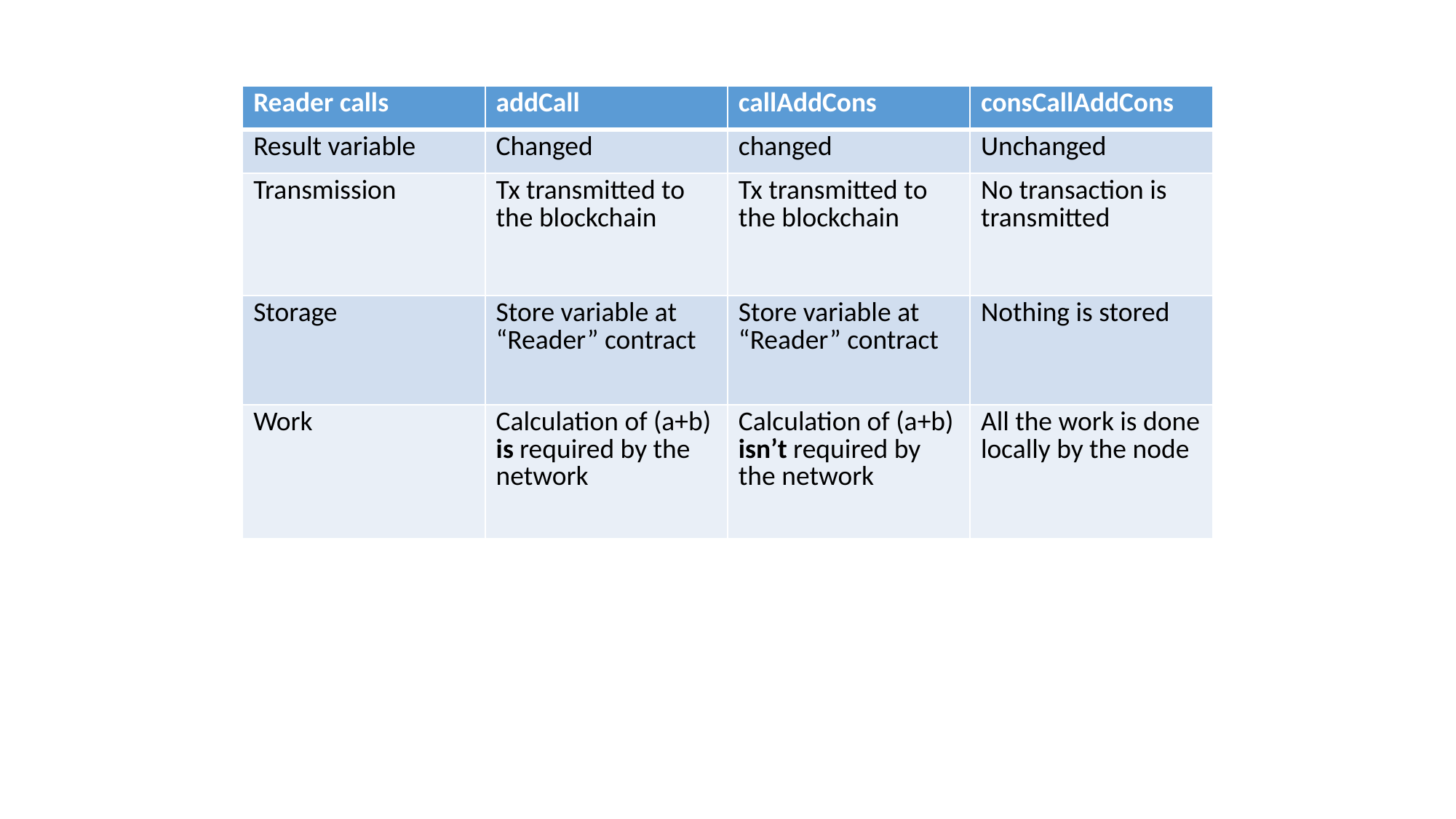

| Reader calls | addCall | callAddCons | consCallAddCons |
| --- | --- | --- | --- |
| Result variable | Changed | changed | Unchanged |
| Transmission | Tx transmitted to the blockchain | Tx transmitted to the blockchain | No transaction is transmitted |
| Storage | Store variable at “Reader” contract | Store variable at “Reader” contract | Nothing is stored |
| Work | Calculation of (a+b) is required by the network | Calculation of (a+b) isn’t required by the network | All the work is done locally by the node |